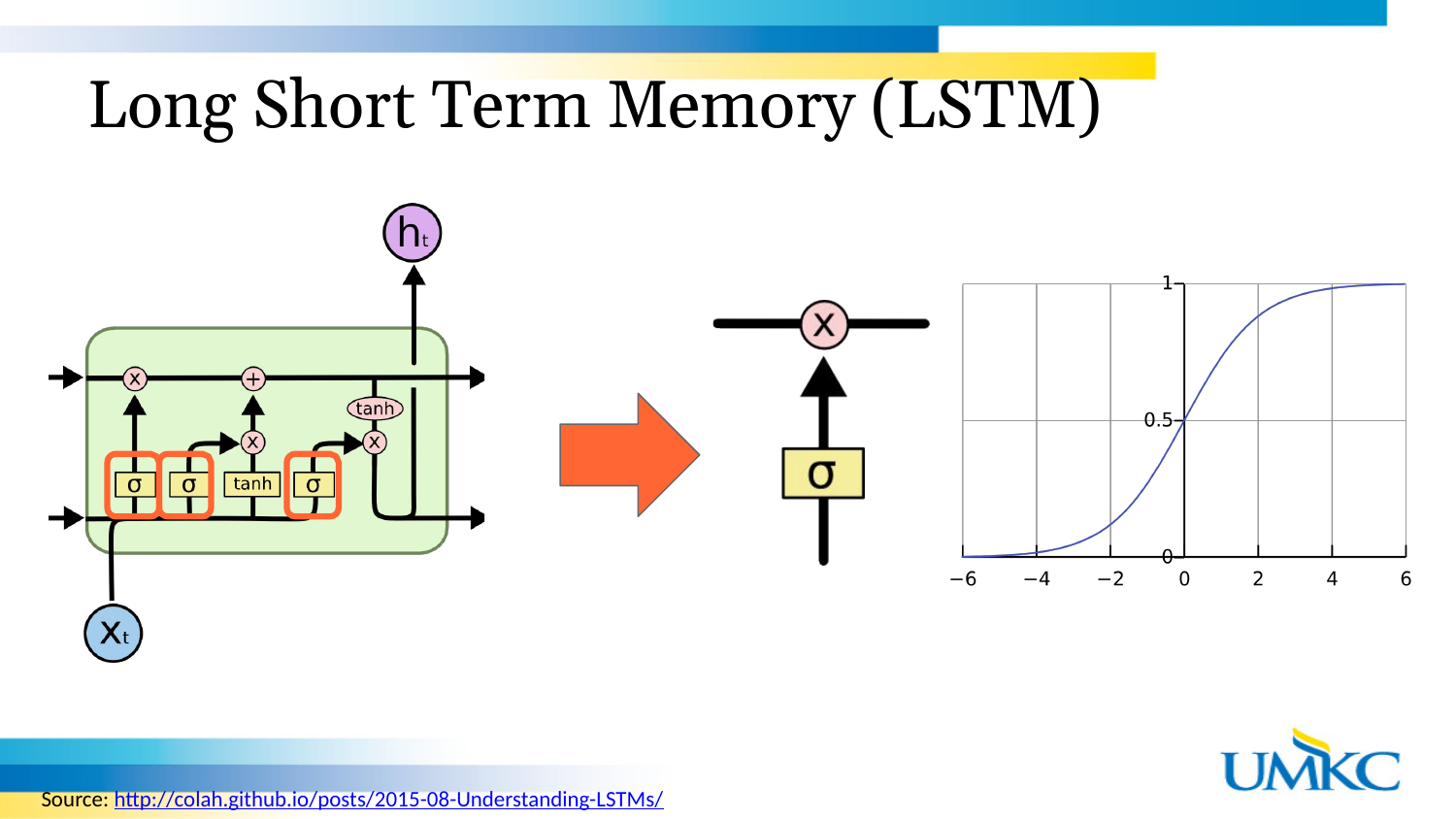

# Long Short Term Memory (LSTM)

Source: http://colah.github.io/posts/2015-08-Understanding-LSTMs/